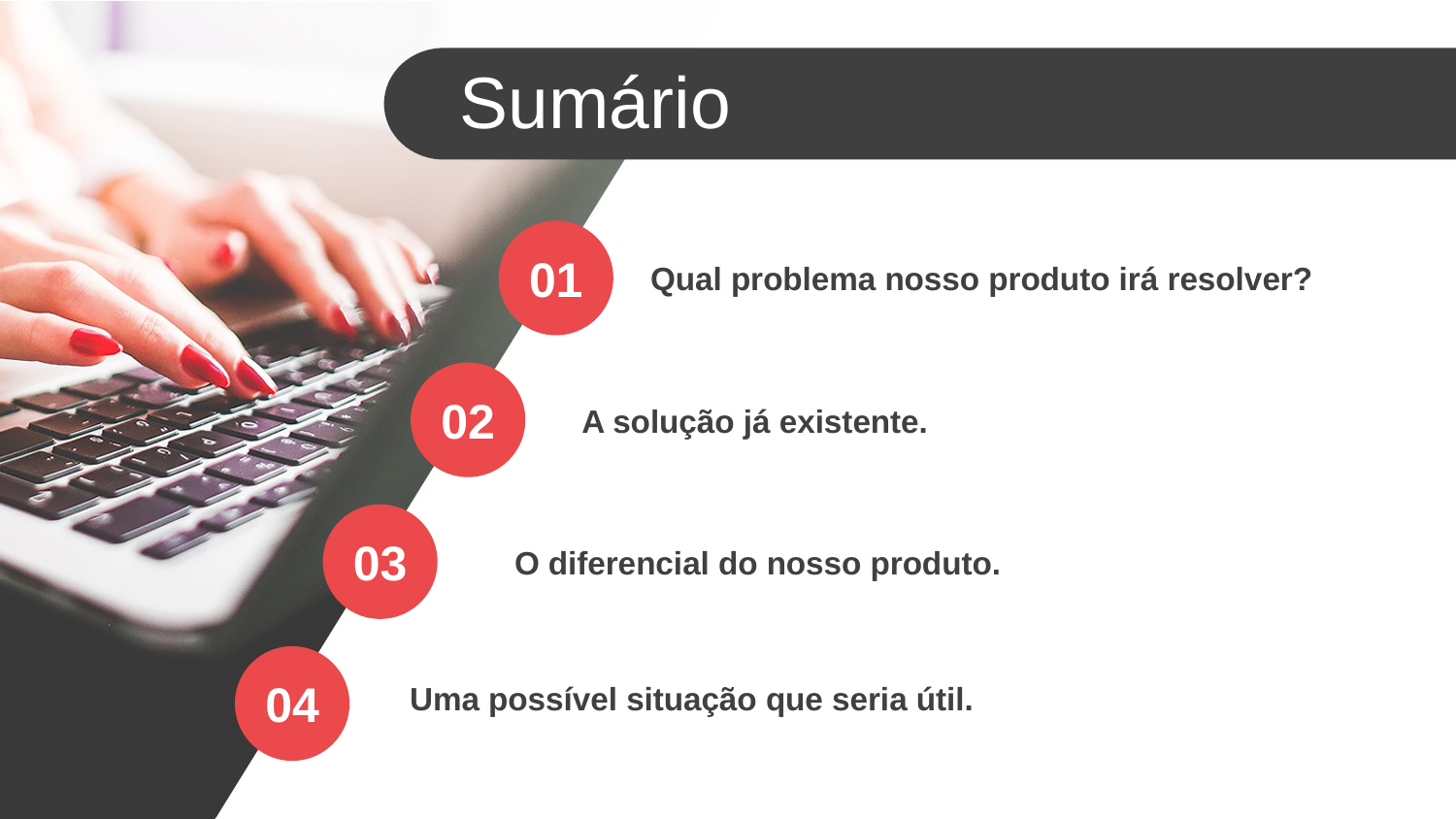

Sumário

01
Qual problema nosso produto irá resolver?

02
A solução já existente.

03
O diferencial do nosso produto.

04
Uma possível situação que seria útil.